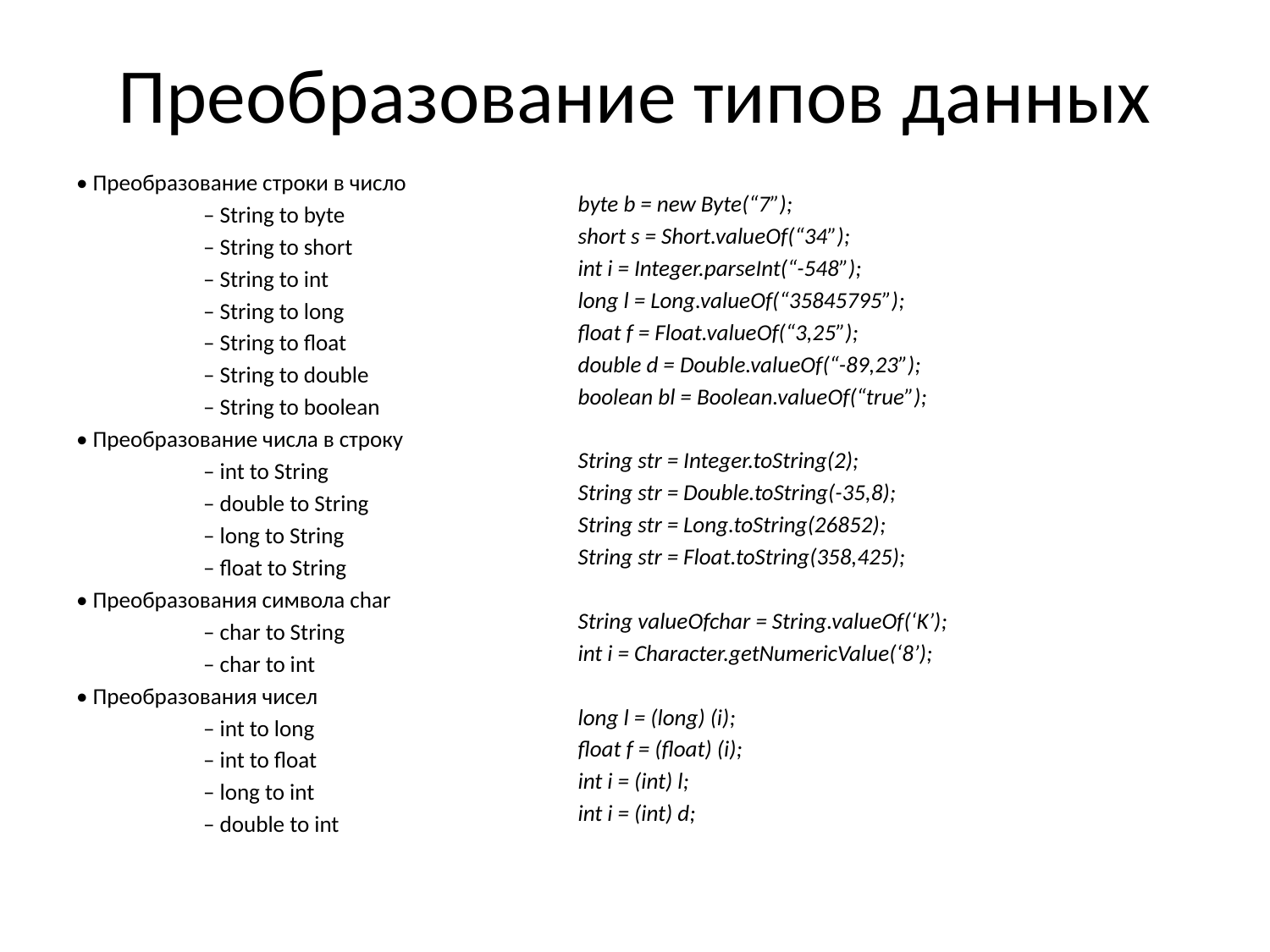

# Преобразование типов данных
• Преобразование строки в число
	– String to byte
	– String to short
	– String to int
	– String to long
	– String to float
	– String to double
	– String to boolean
• Преобразование числа в строку
	– int to String
	– double to String
	– long to String
	– float to String
• Преобразования символа char
	– char to String
	– char to int
• Преобразования чисел
	– int to long
	– int to float
	– long to int
	– double to int

byte b = new Byte(“7”);
short s = Short.valueOf(“34”);
int i = Integer.parseInt(“-548”);
long l = Long.valueOf(“35845795”);
float f = Float.valueOf(“3,25”);
double d = Double.valueOf(“-89,23”);
boolean bl = Boolean.valueOf(“true”);

String str = Integer.toString(2);
String str = Double.toString(-35,8);
String str = Long.toString(26852);
String str = Float.toString(358,425);

String valueOfchar = String.valueOf(‘K’);
int i = Character.getNumericValue(‘8’);

long l = (long) (i);
float f = (float) (i);
int i = (int) l;
int i = (int) d;